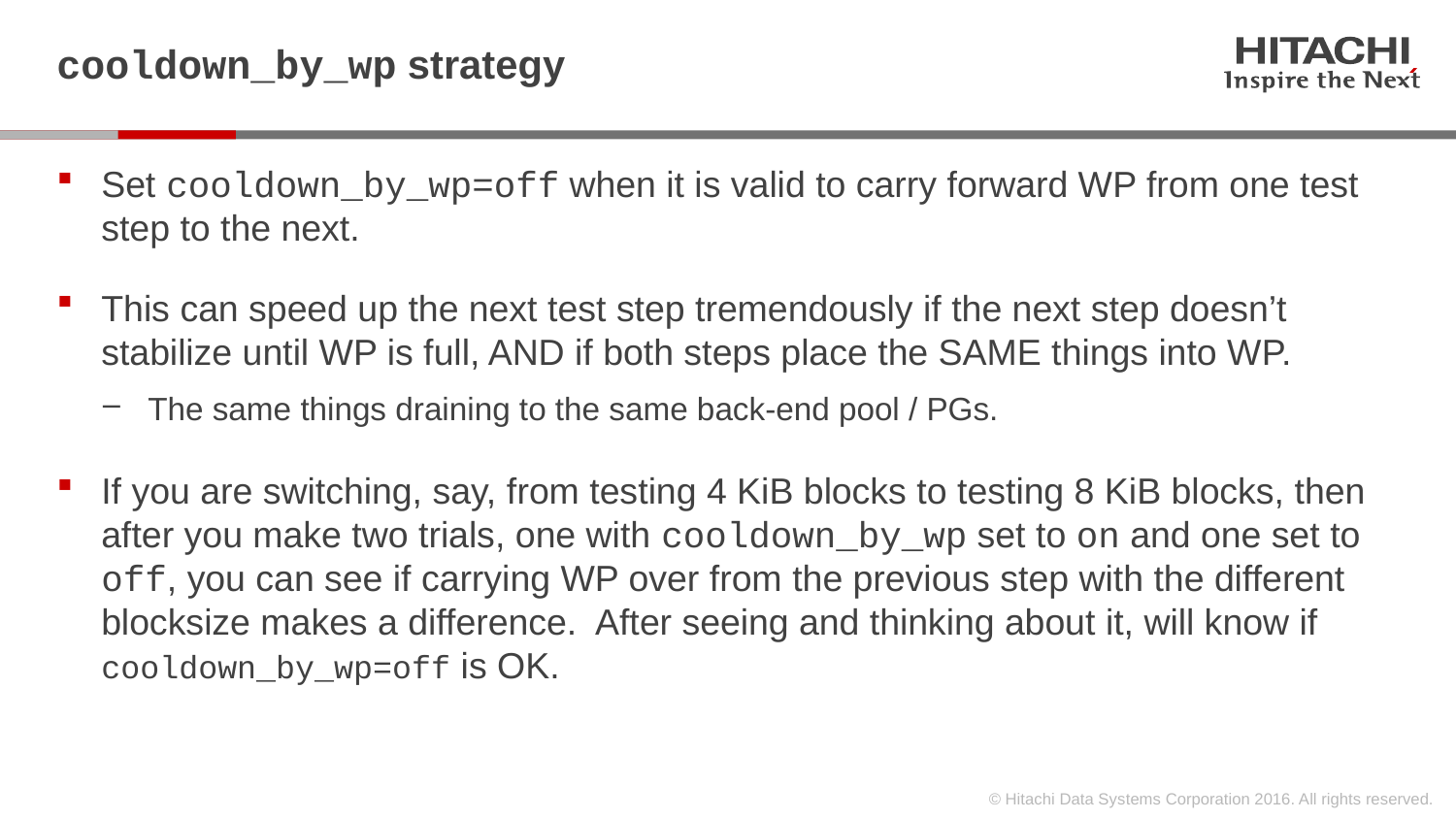

# cooldown_by_wp strategy
Set cooldown_by_wp=off when it is valid to carry forward WP from one test step to the next.
This can speed up the next test step tremendously if the next step doesn’t stabilize until WP is full, AND if both steps place the SAME things into WP.
The same things draining to the same back-end pool / PGs.
If you are switching, say, from testing 4 KiB blocks to testing 8 KiB blocks, then after you make two trials, one with cooldown_by_wp set to on and one set to off, you can see if carrying WP over from the previous step with the different blocksize makes a difference.  After seeing and thinking about it, will know if cooldown_by_wp=off is OK.